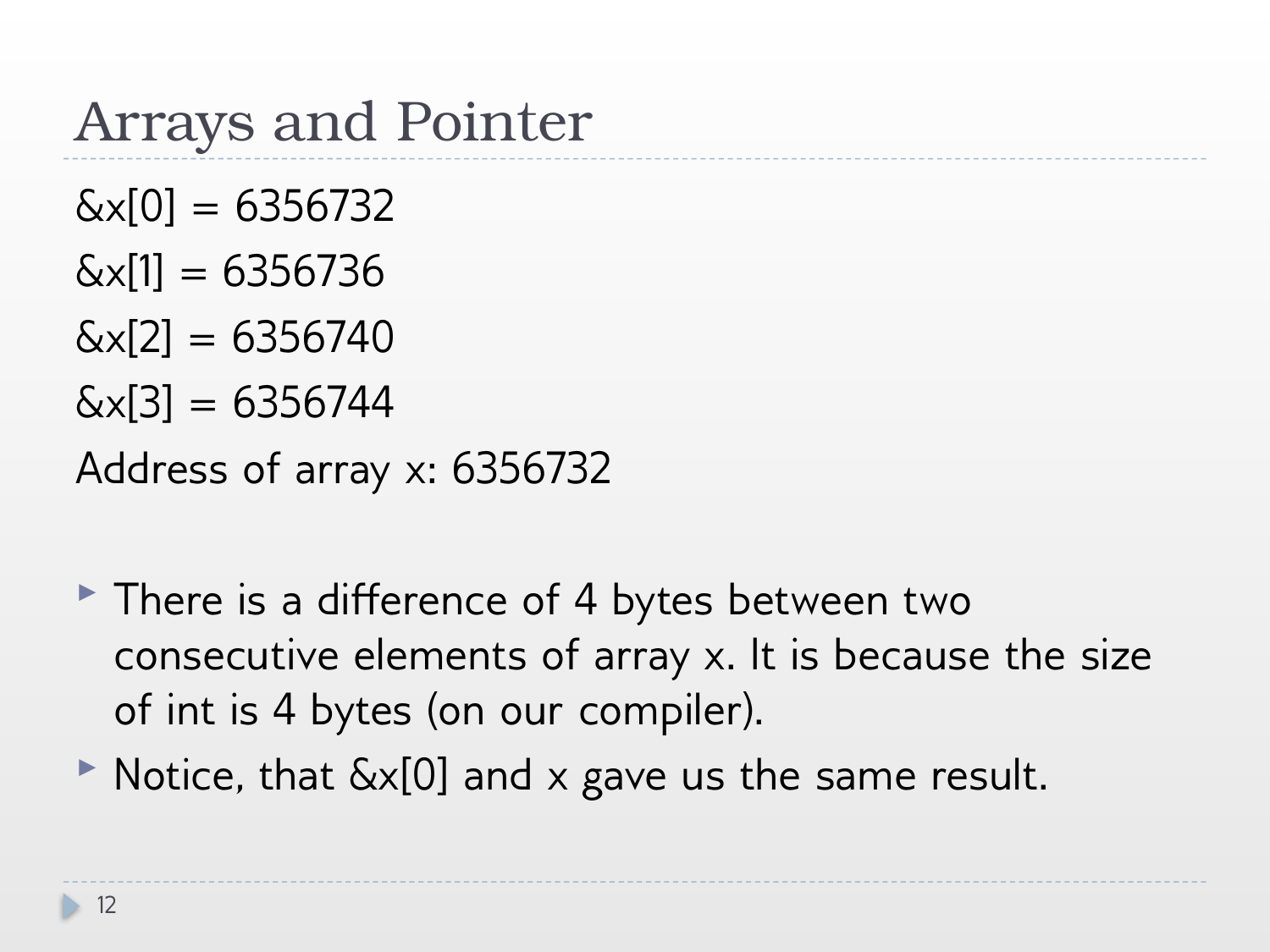

# Arrays and Pointer
&x[0] = 6356732
&x[1] = 6356736
&x[2] = 6356740
&x[3] = 6356744
Address of array x: 6356732

There is a difference of 4 bytes between two consecutive elements of array x. It is because the size of int is 4 bytes (on our compiler).
Notice, that &x[0] and x gave us the same result.
12